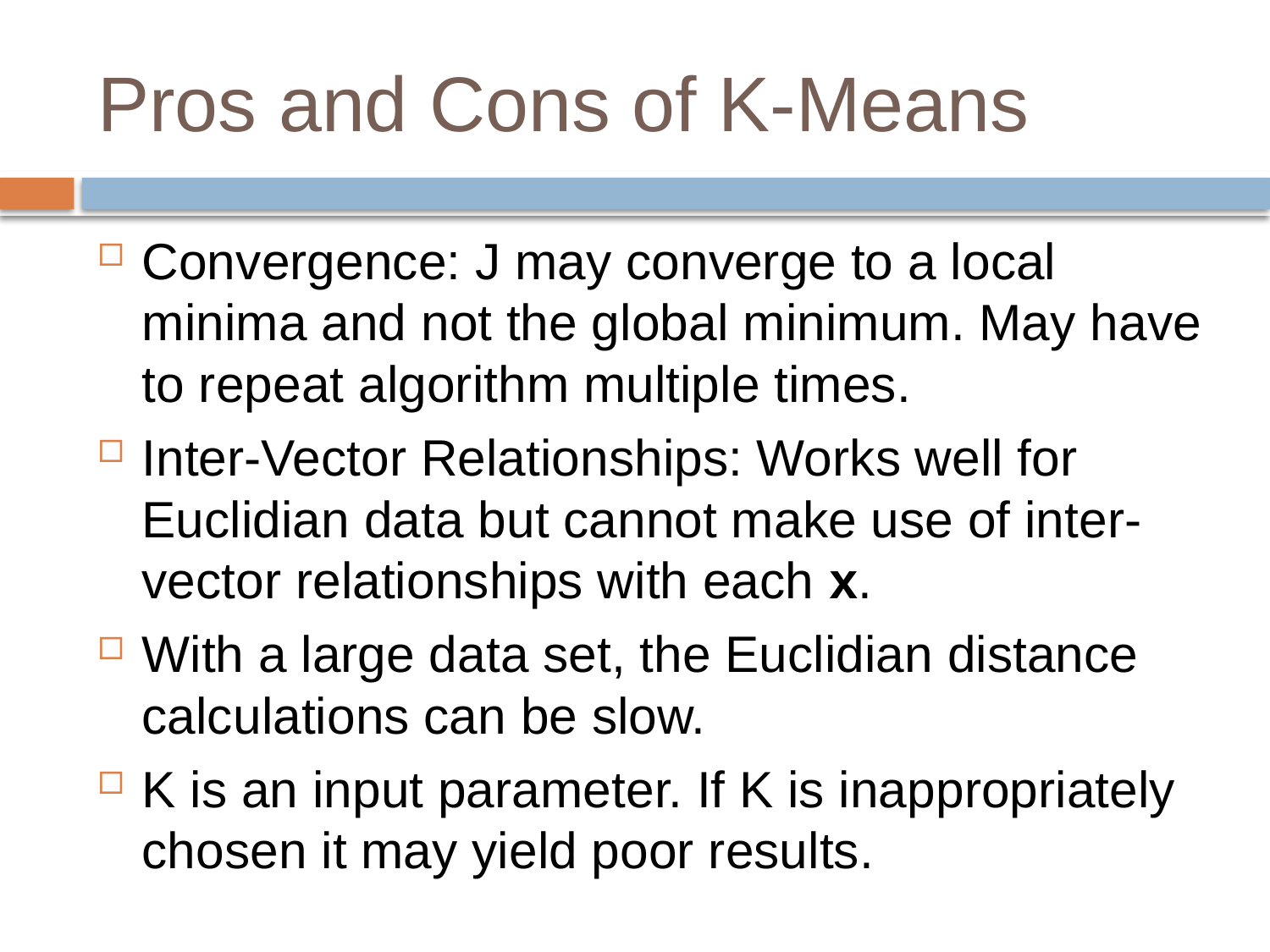

# Pros and Cons of K-Means
Convergence: J may converge to a local minima and not the global minimum. May have to repeat algorithm multiple times.
Inter-Vector Relationships: Works well for Euclidian data but cannot make use of inter-vector relationships with each x.
With a large data set, the Euclidian distance calculations can be slow.
K is an input parameter. If K is inappropriately chosen it may yield poor results.